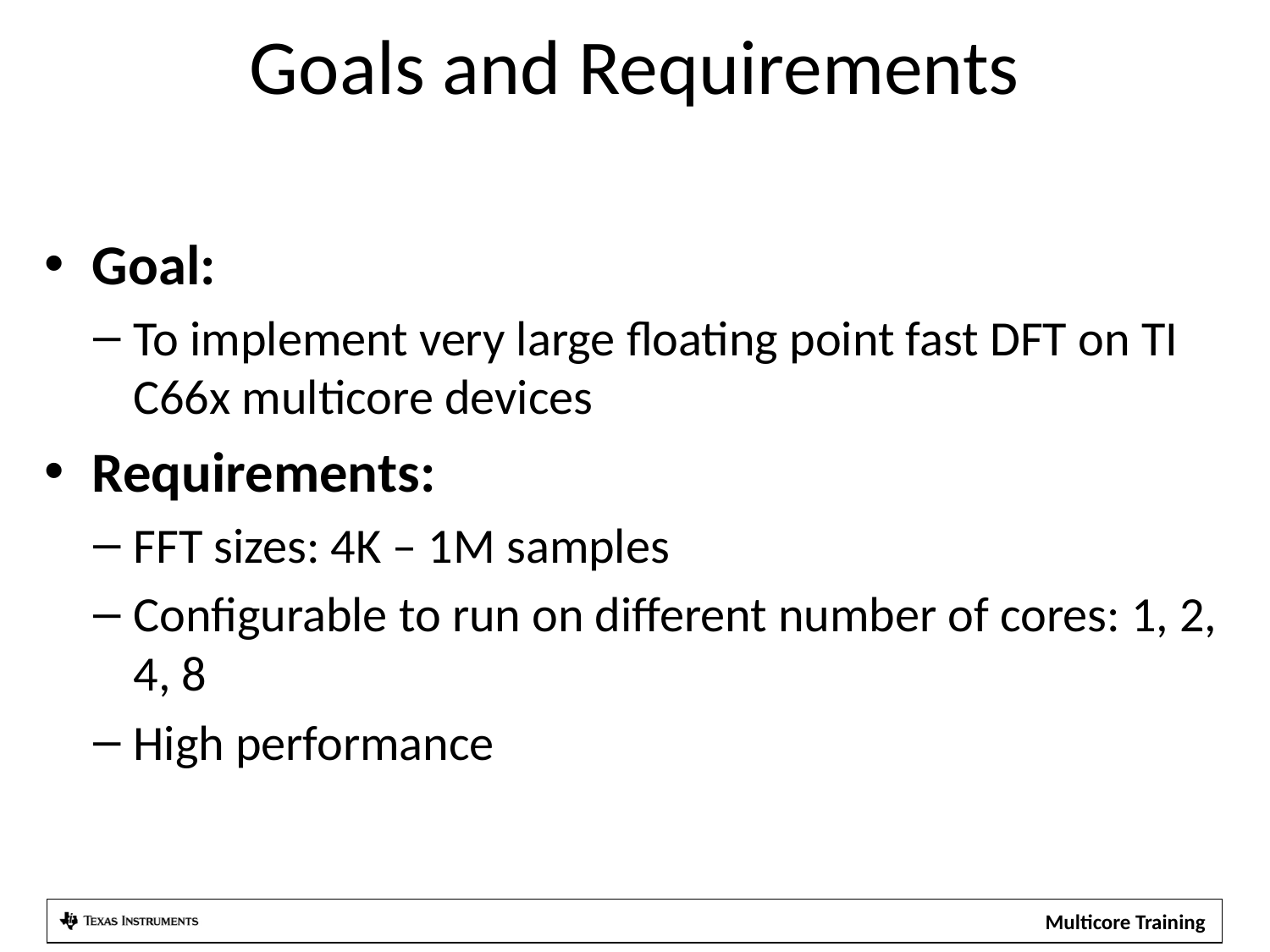

# Goals and Requirements
Goal:
To implement very large floating point fast DFT on TI C66x multicore devices
Requirements:
FFT sizes: 4K – 1M samples
Configurable to run on different number of cores: 1, 2, 4, 8
High performance